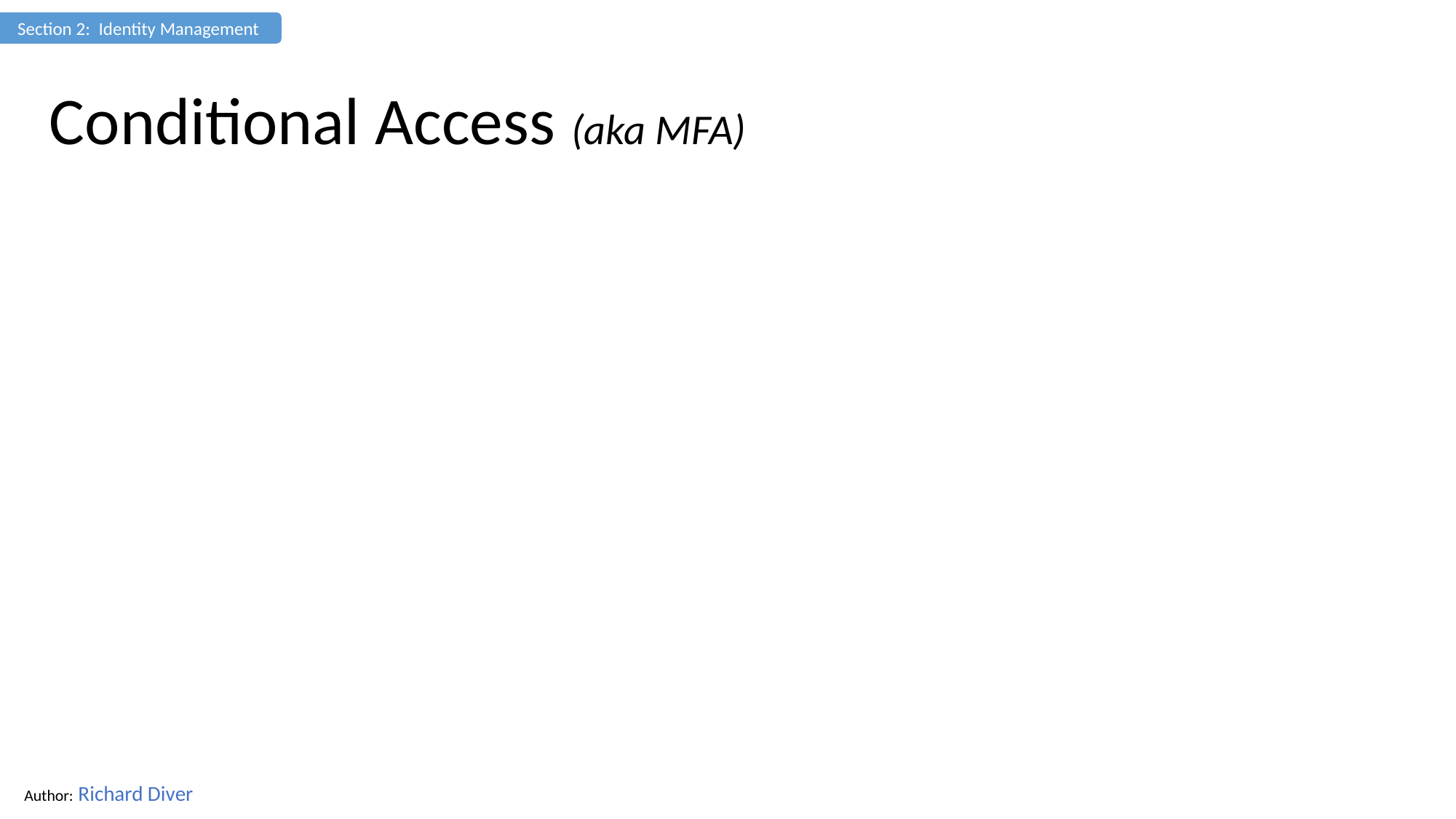

Section 2:  Identity Management
# Conditional Access (aka MFA)